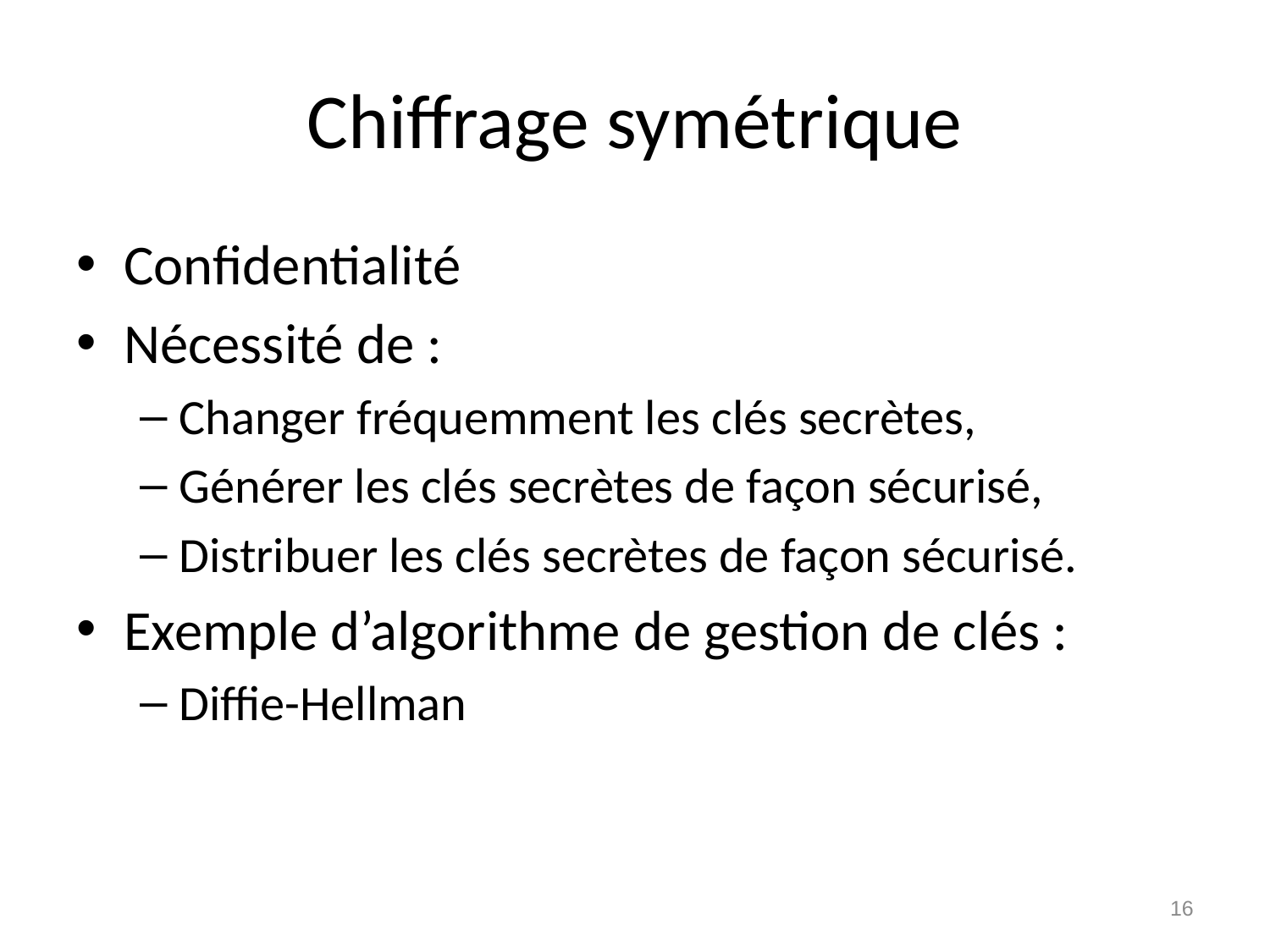

# Chiffrage symétrique
Confidentialité
Nécessité de :
Changer fréquemment les clés secrètes,
Générer les clés secrètes de façon sécurisé,
Distribuer les clés secrètes de façon sécurisé.
Exemple d’algorithme de gestion de clés :
Diffie-Hellman
16